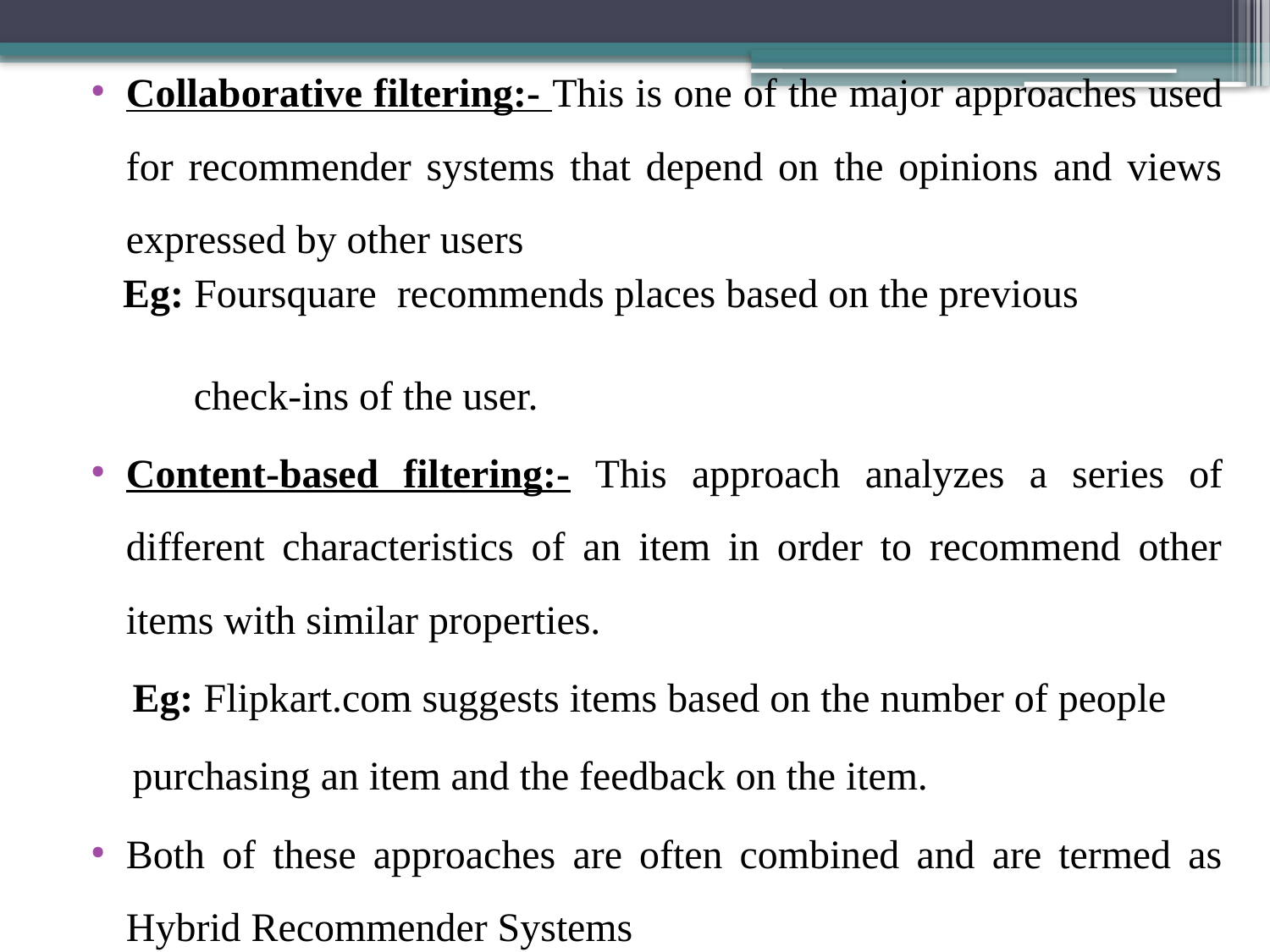

Collaborative filtering:- This is one of the major approaches used for recommender systems that depend on the opinions and views expressed by other users
   Eg: Foursquare  recommends places based on the previous
          check-ins of the user.
Content-based filtering:- This approach analyzes a series of different characteristics of an item in order to recommend other items with similar properties.
    Eg: Flipkart.com suggests items based on the number of people
    purchasing an item and the feedback on the item.
Both of these approaches are often combined and are termed as Hybrid Recommender Systems